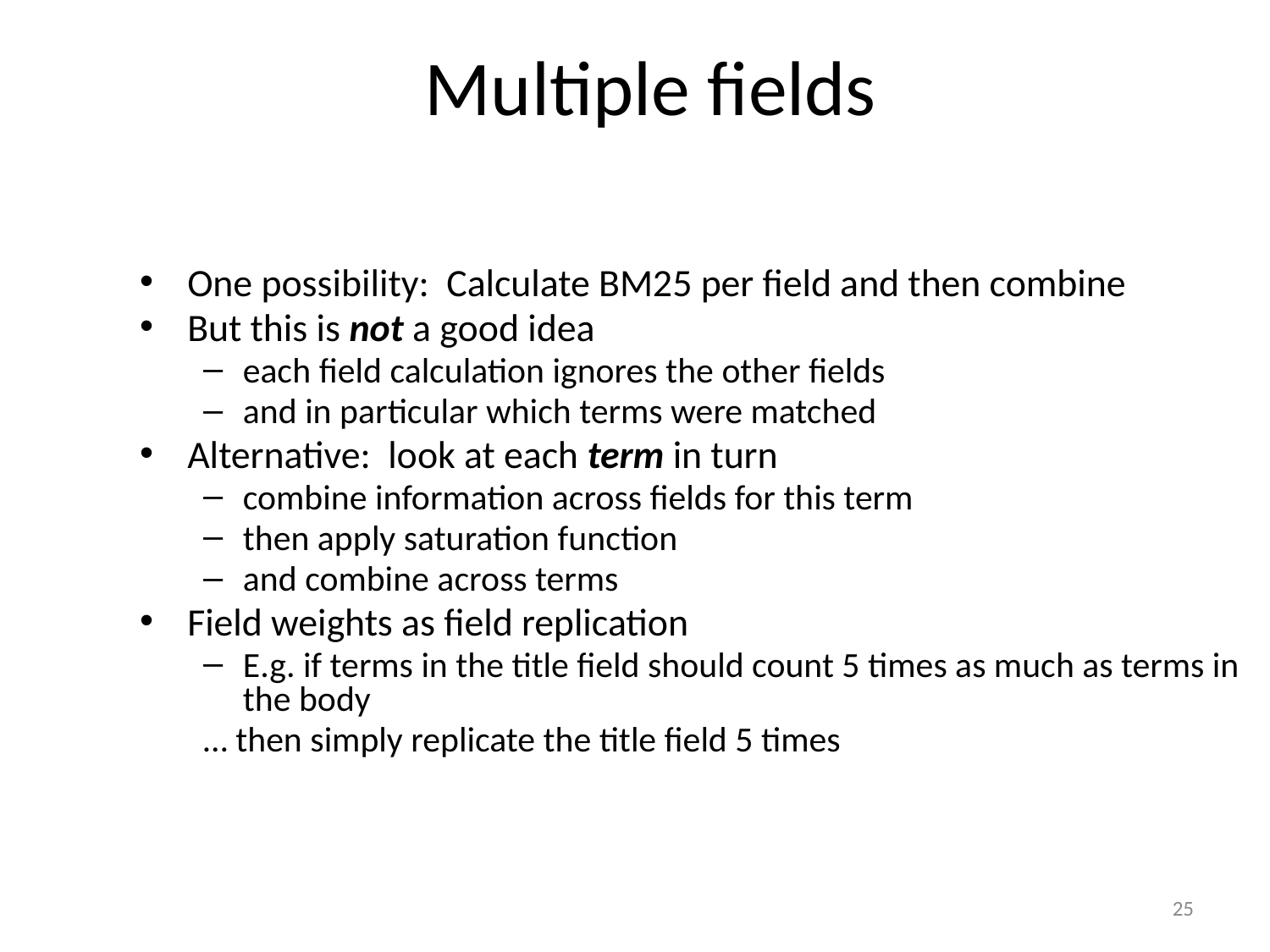

Multiple fields
One possibility:  Calculate BM25 per field and then combine
But this is not a good idea
each field calculation ignores the other fields
and in particular which terms were matched
Alternative:  look at each term in turn
combine information across fields for this term
then apply saturation function
and combine across terms
Field weights as field replication
E.g. if terms in the title field should count 5 times as much as terms in the body
… then simply replicate the title field 5 times
25